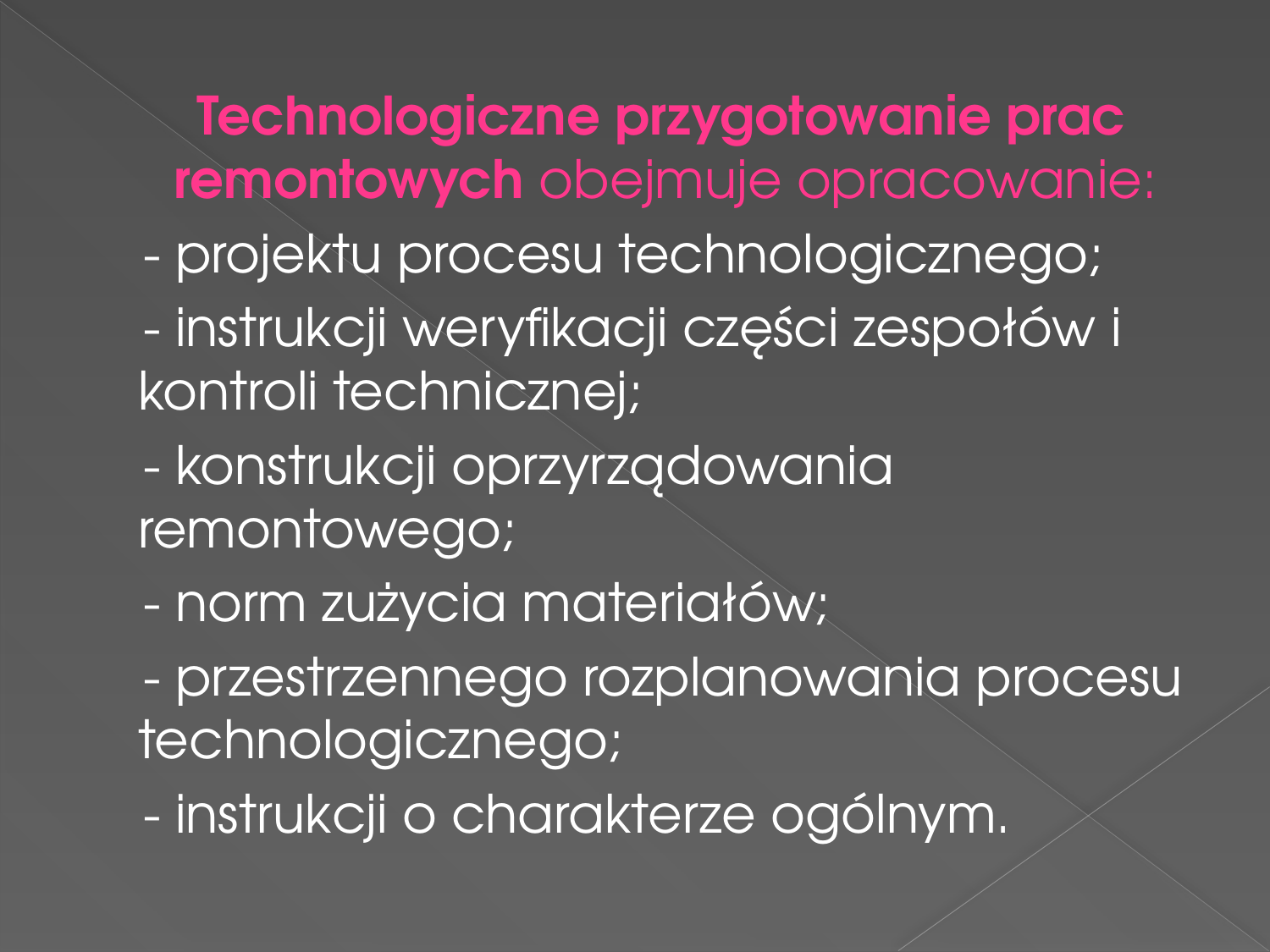

#
   Technologiczne przygotowanie prac remontowych obejmuje opracowanie:
    - projektu procesu technologicznego;
    - instrukcji weryfikacji części zespołów i kontroli technicznej;
    - konstrukcji oprzyrządowania remontowego;
    - norm zużycia materiałów;
    - przestrzennego rozplanowania procesu technologicznego;
    - instrukcji o charakterze ogólnym.